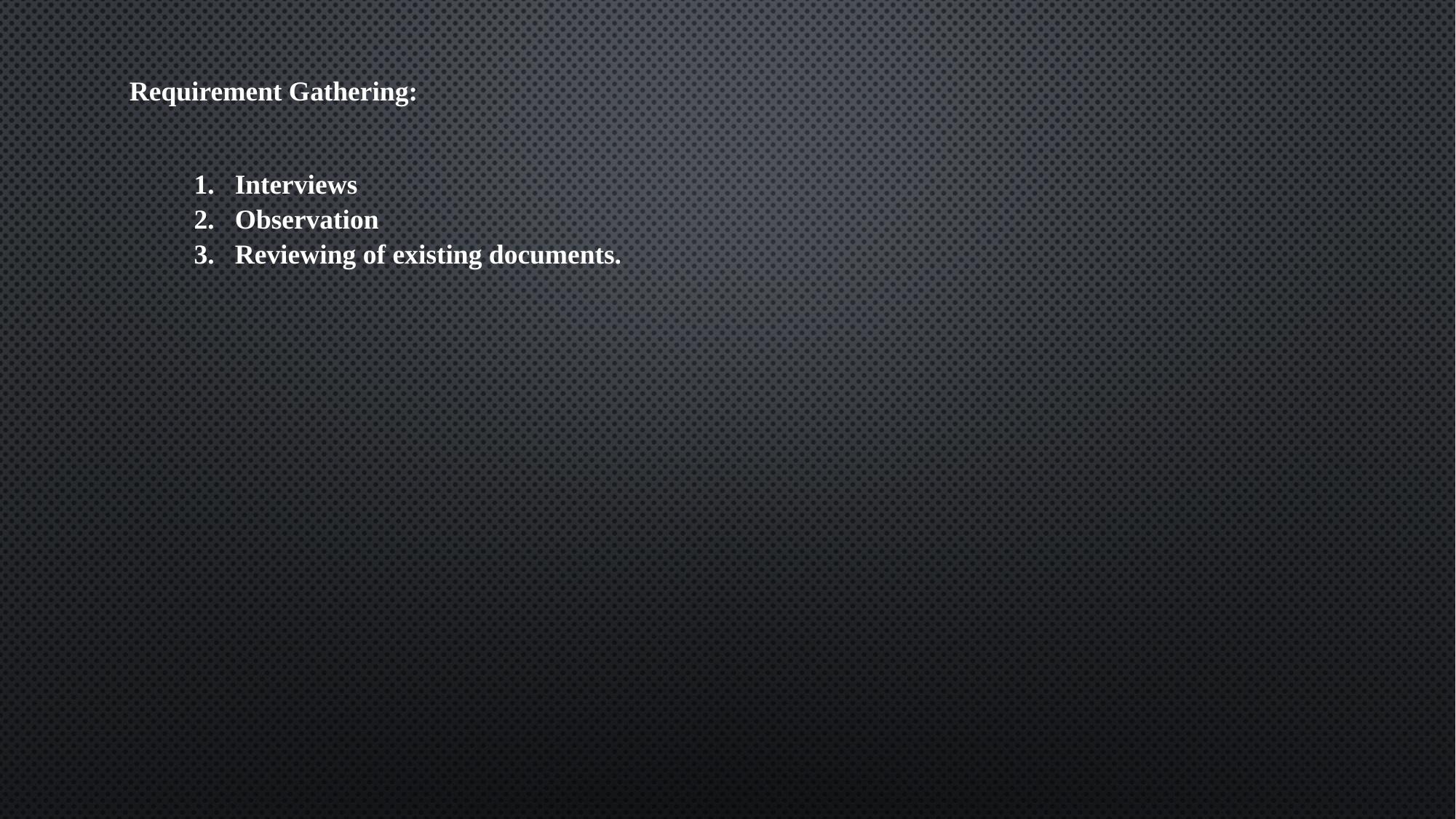

Requirement Gathering:
Interviews
Observation
Reviewing of existing documents.